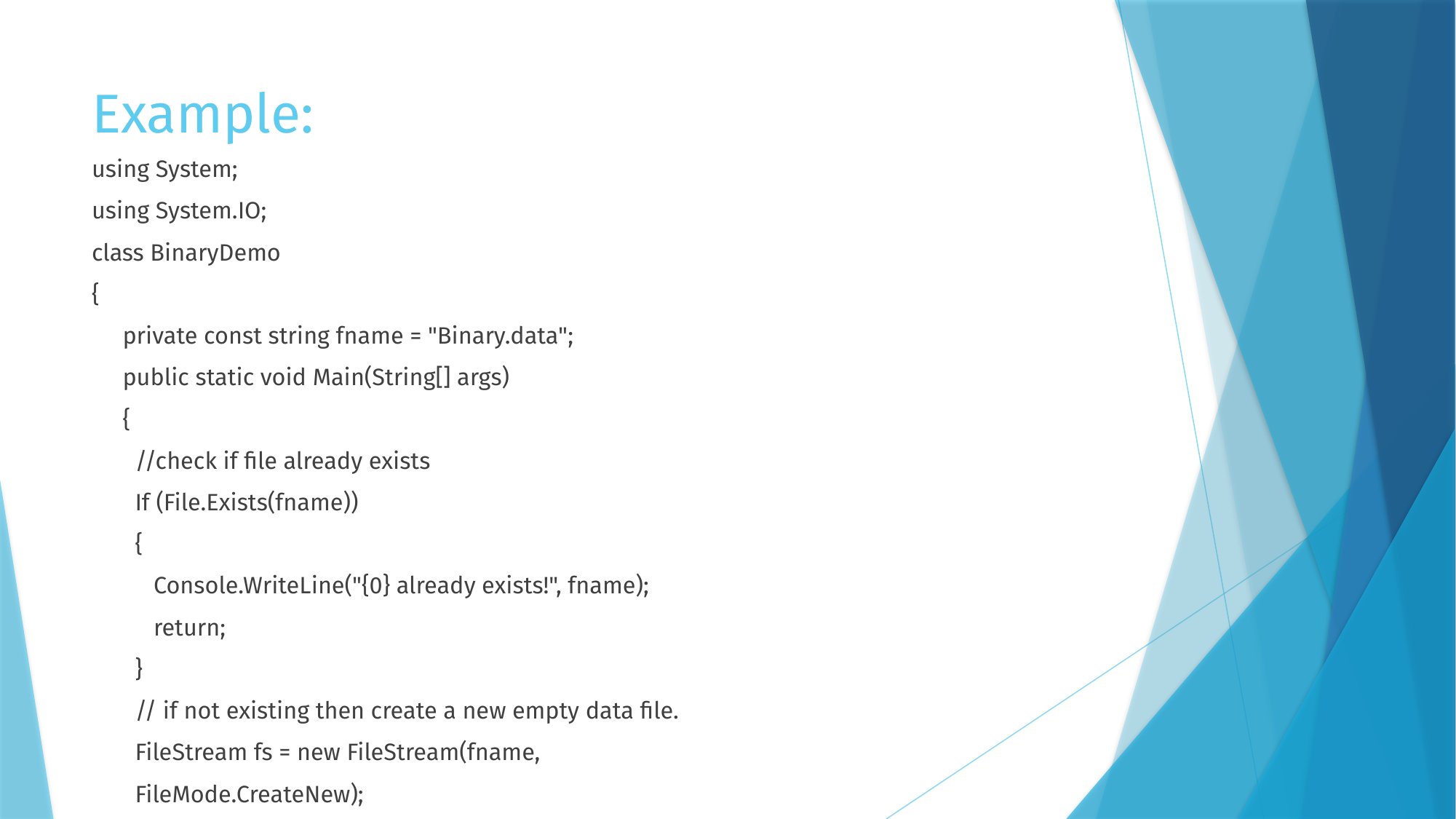

# Example:
using System;
using System.IO;
class BinaryDemo
{
     private const string fname = "Binary.data";
     public static void Main(String[] args)
     {
       //check if file already exists
       If (File.Exists(fname))
       {
          Console.WriteLine("{0} already exists!", fname);
          return;
       }
       // if not existing then create a new empty data file.
       FileStream fs = new FileStream(fname,
       FileMode.CreateNew);